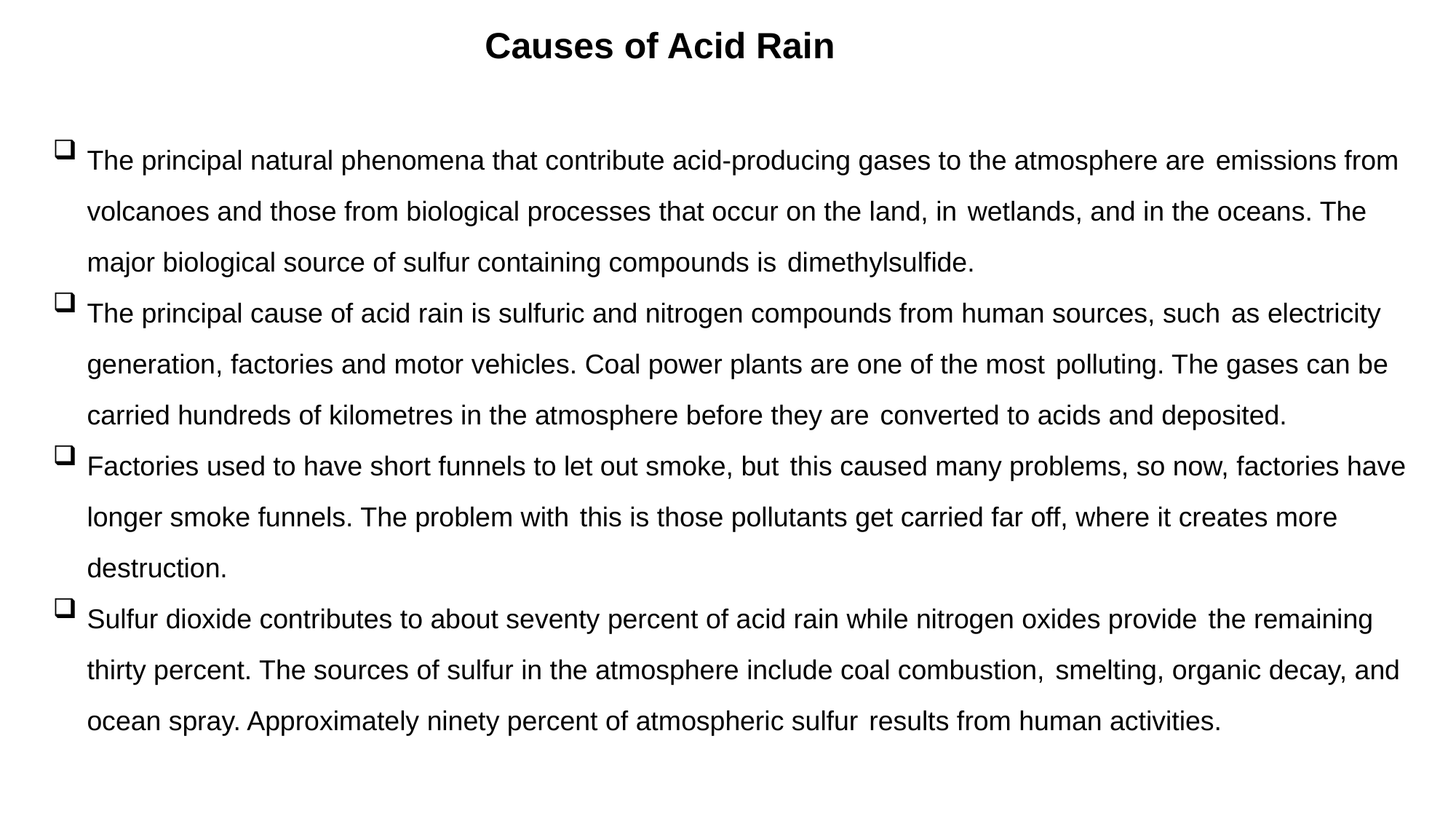

Causes of Acid Rain
The principal natural phenomena that contribute acid-producing gases to the atmosphere are emissions from volcanoes and those from biological processes that occur on the land, in wetlands, and in the oceans. The major biological source of sulfur containing compounds is dimethylsulfide.
The principal cause of acid rain is sulfuric and nitrogen compounds from human sources, such as electricity generation, factories and motor vehicles. Coal power plants are one of the most polluting. The gases can be carried hundreds of kilometres in the atmosphere before they are converted to acids and deposited.
Factories used to have short funnels to let out smoke, but this caused many problems, so now, factories have longer smoke funnels. The problem with this is those pollutants get carried far off, where it creates more destruction.
Sulfur dioxide contributes to about seventy percent of acid rain while nitrogen oxides provide the remaining thirty percent. The sources of sulfur in the atmosphere include coal combustion, smelting, organic decay, and ocean spray. Approximately ninety percent of atmospheric sulfur results from human activities.